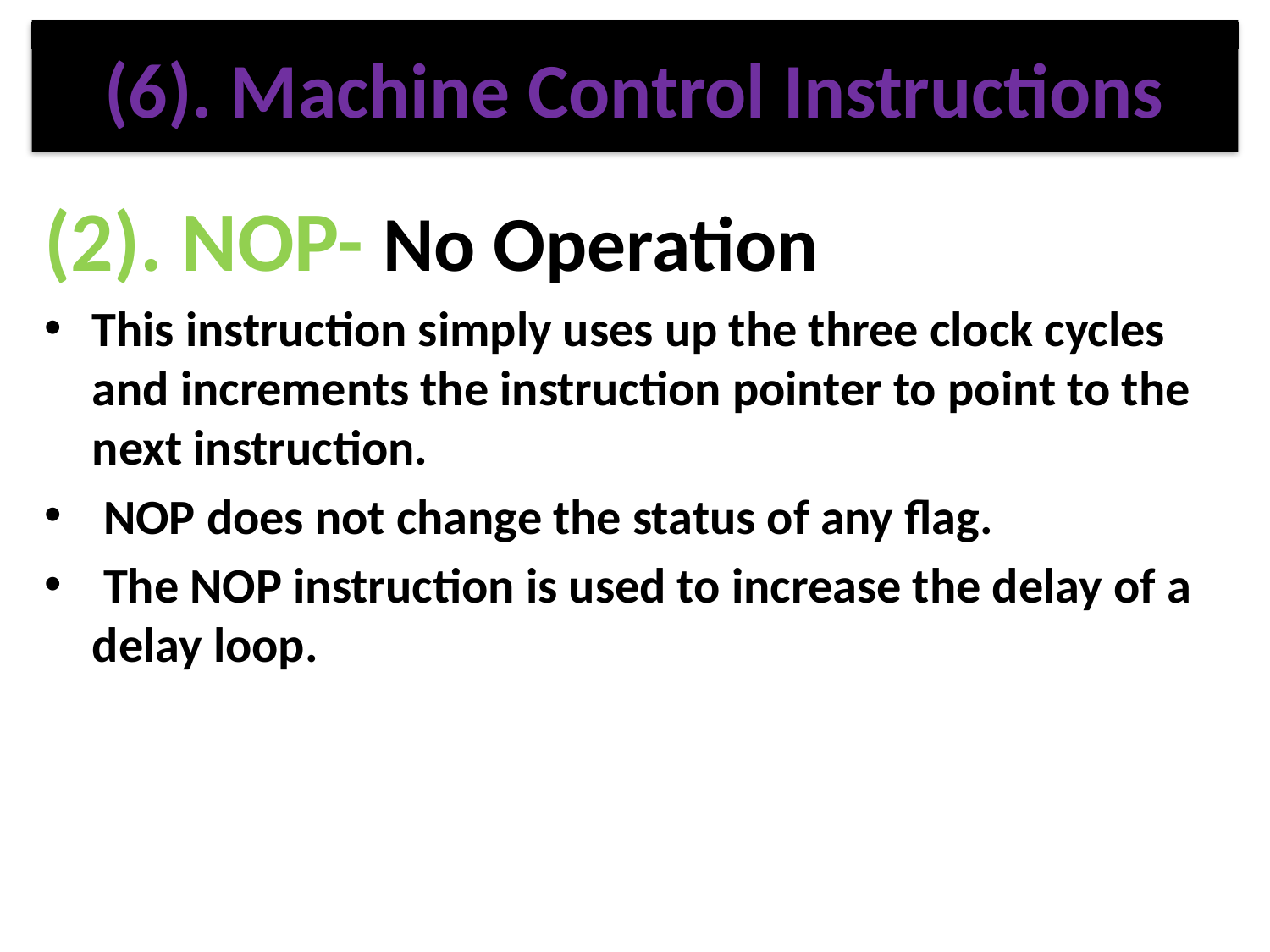

# (6). Machine Control Instructions
(2). NOP- No Operation
This instruction simply uses up the three clock cycles and increments the instruction pointer to point to the next instruction.
 NOP does not change the status of any flag.
 The NOP instruction is used to increase the delay of a delay loop.